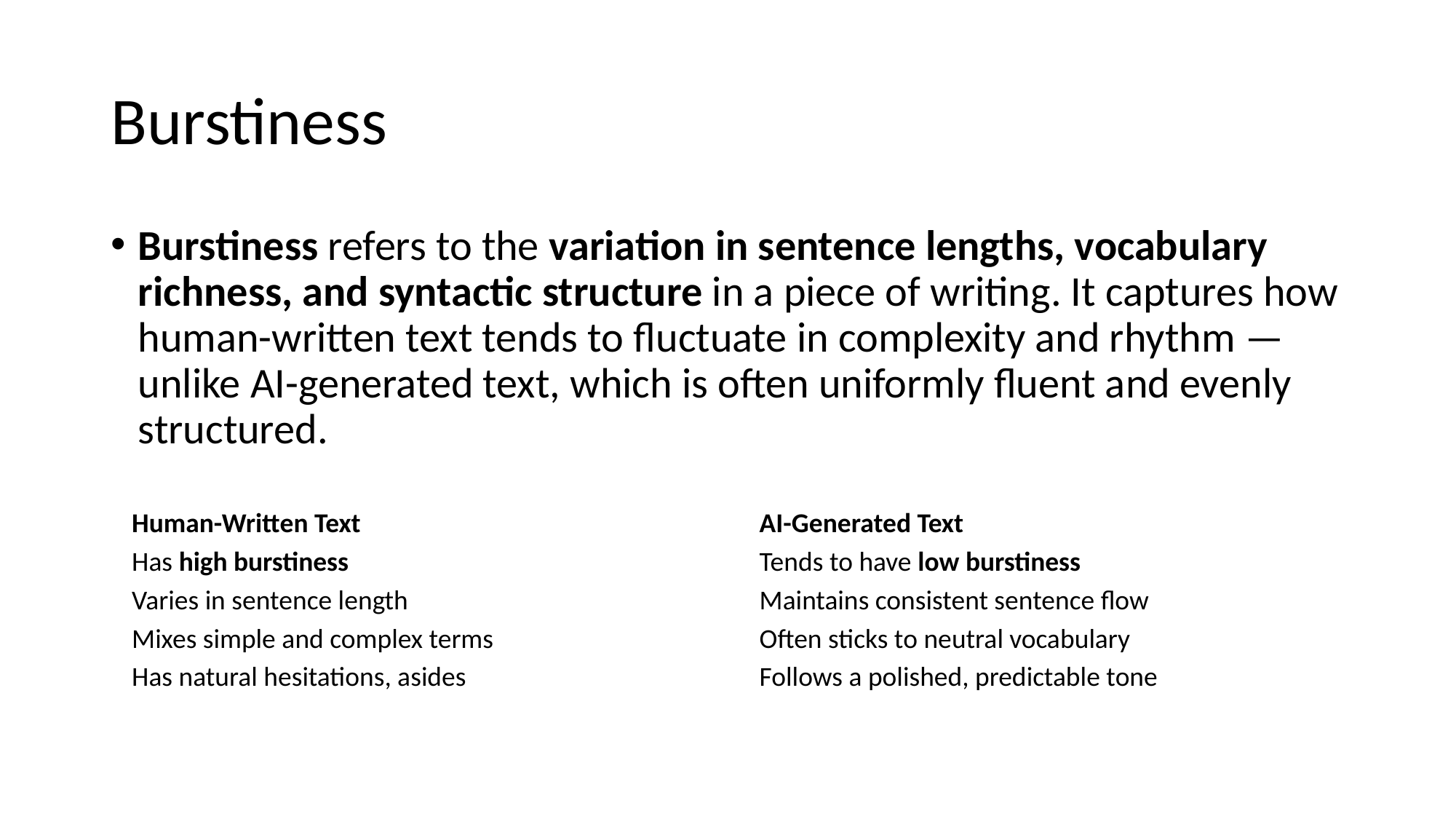

# Burstiness
Burstiness refers to the variation in sentence lengths, vocabulary richness, and syntactic structure in a piece of writing. It captures how human-written text tends to fluctuate in complexity and rhythm — unlike AI-generated text, which is often uniformly fluent and evenly structured.

| Human-Written Text | AI-Generated Text |
| --- | --- |
| Has high burstiness | Tends to have low burstiness |
| Varies in sentence length | Maintains consistent sentence flow |
| Mixes simple and complex terms | Often sticks to neutral vocabulary |
| Has natural hesitations, asides | Follows a polished, predictable tone |